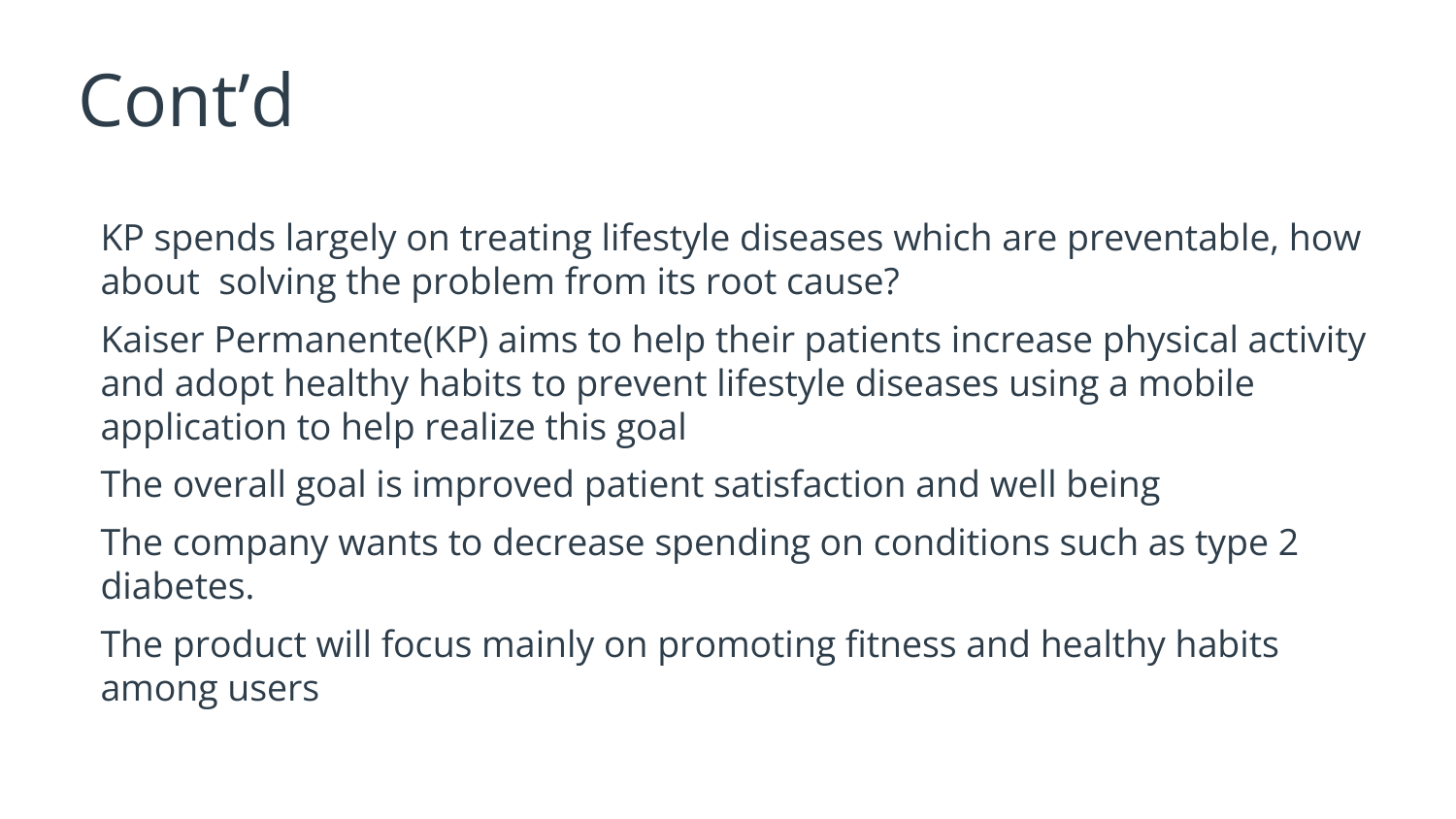

# Cont’d

KP spends largely on treating lifestyle diseases which are preventable, how about  solving the problem from its root cause?
Kaiser Permanente(KP) aims to help their patients increase physical activity and adopt healthy habits to prevent lifestyle diseases using a mobile application to help realize this goal
The overall goal is improved patient satisfaction and well being
The company wants to decrease spending on conditions such as type 2 diabetes.
The product will focus mainly on promoting fitness and healthy habits among users